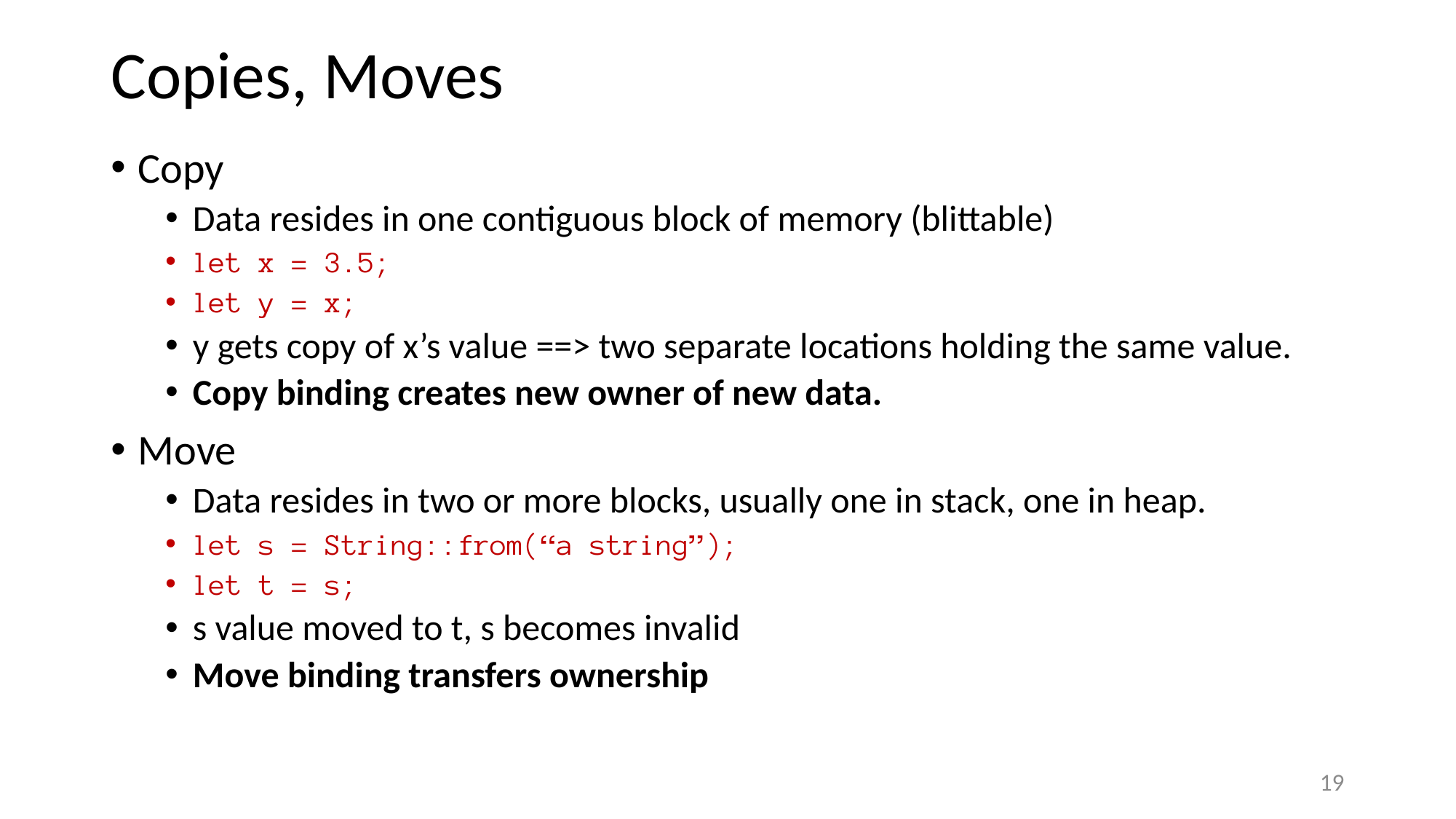

# Copies, Moves
Copy
Data resides in one contiguous block of memory (blittable)
let x = 3.5;
let y = x;
y gets copy of x’s value ==> two separate locations holding the same value.
Copy binding creates new owner of new data.
Move
Data resides in two or more blocks, usually one in stack, one in heap.
let s = String::from(“a string”);
let t = s;
s value moved to t, s becomes invalid
Move binding transfers ownership
19